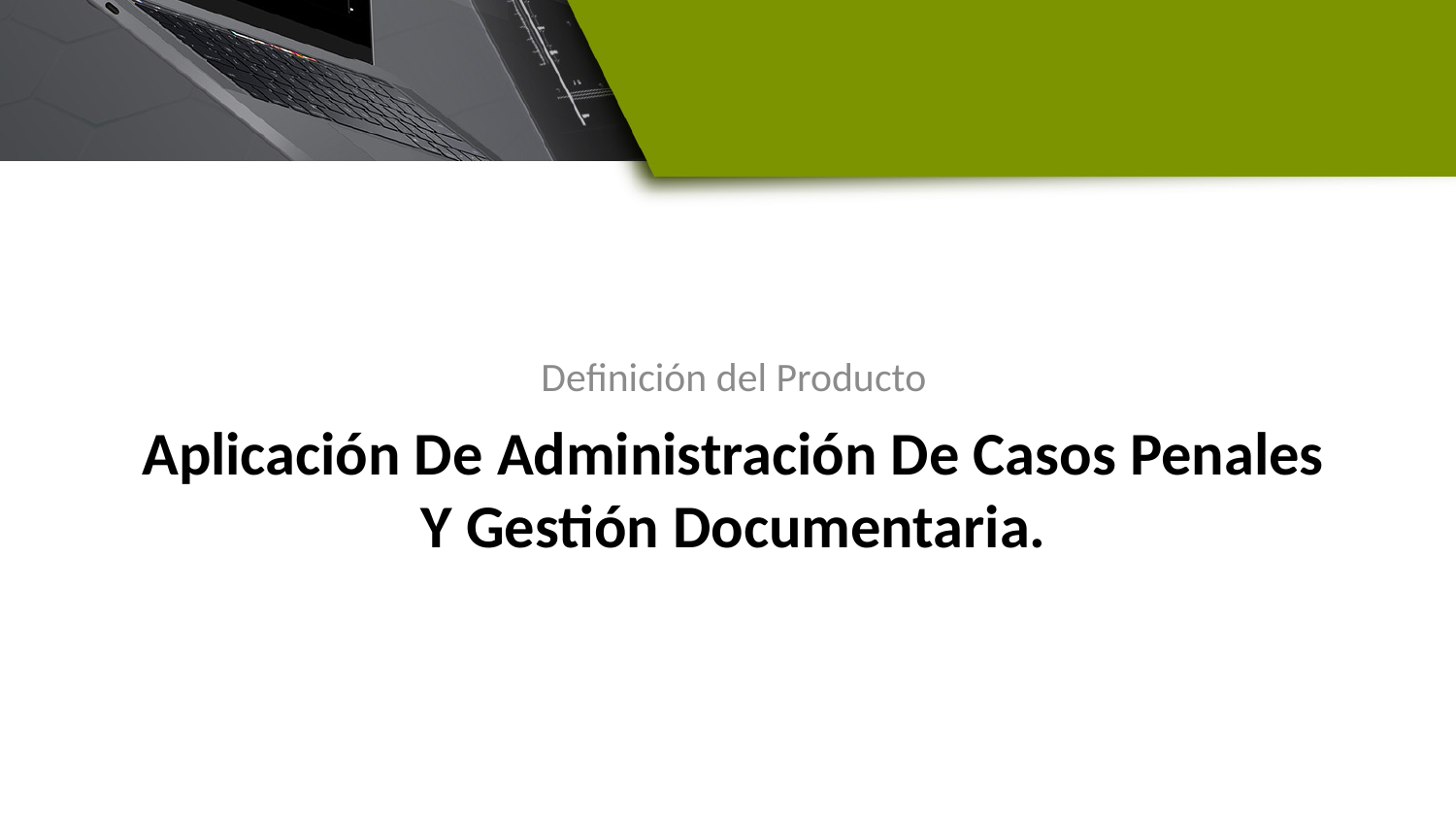

Definición del Producto
# Aplicación De Administración De Casos Penales Y Gestión Documentaria.